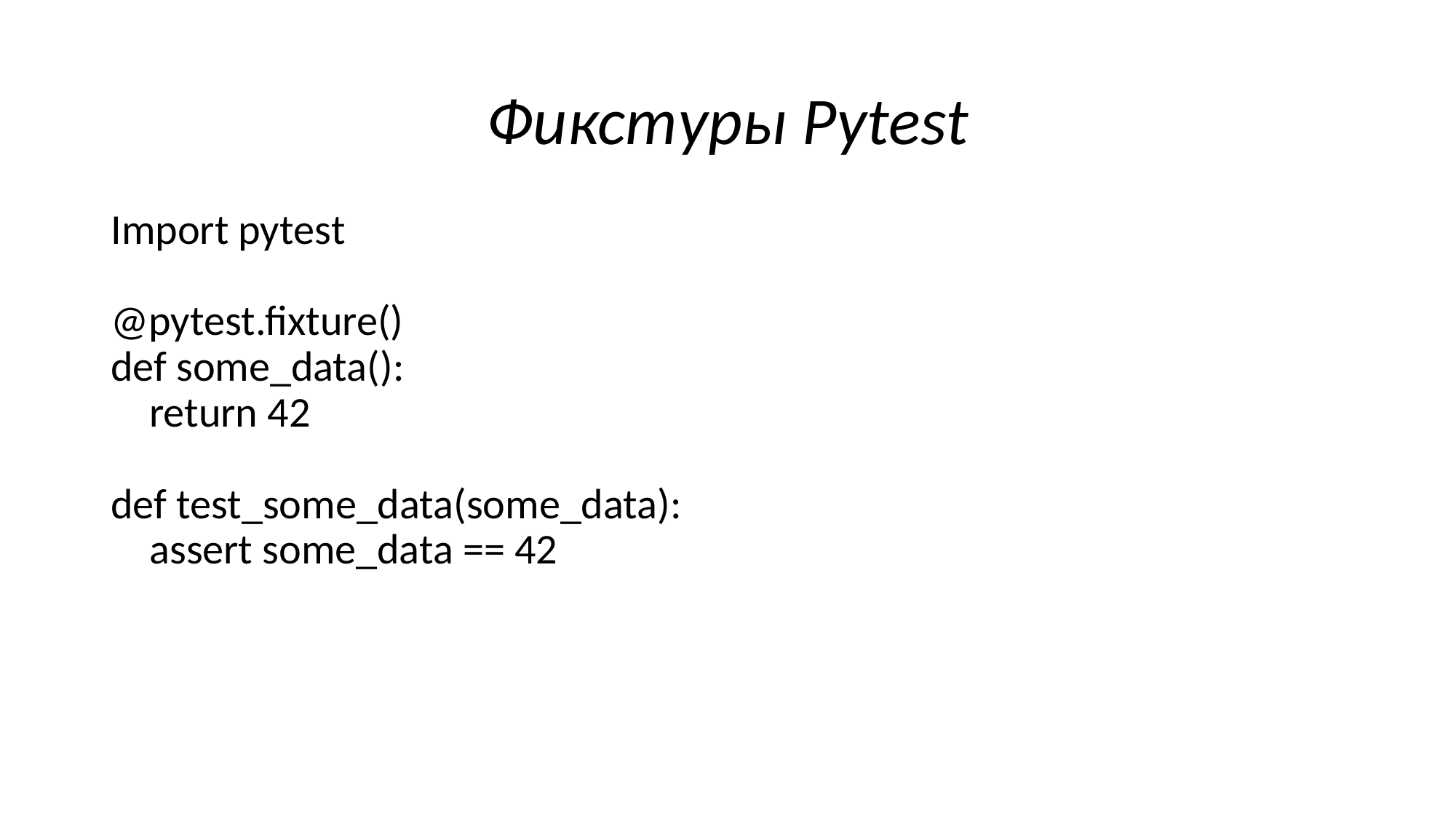

# Фикстуры Pytest
Import pytest
@pytest.fixture()
def some_data():
    return 42
def test_some_data(some_data):
    assert some_data == 42